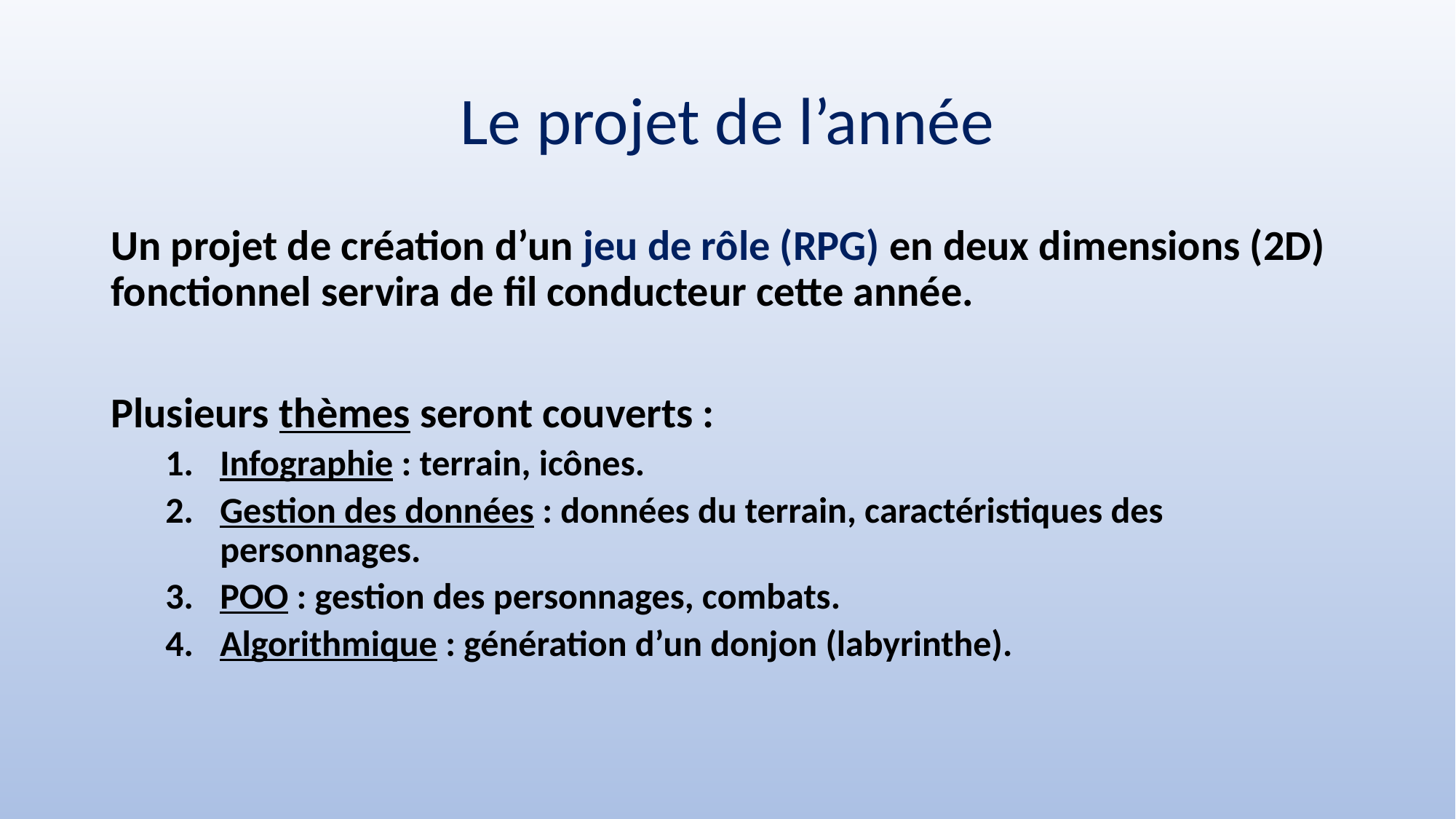

# Le projet de l’année
Un projet de création d’un jeu de rôle (RPG) en deux dimensions (2D) fonctionnel servira de fil conducteur cette année.

Plusieurs thèmes seront couverts :
Infographie : terrain, icônes.
Gestion des données : données du terrain, caractéristiques des personnages.
POO : gestion des personnages, combats.
Algorithmique : génération d’un donjon (labyrinthe).